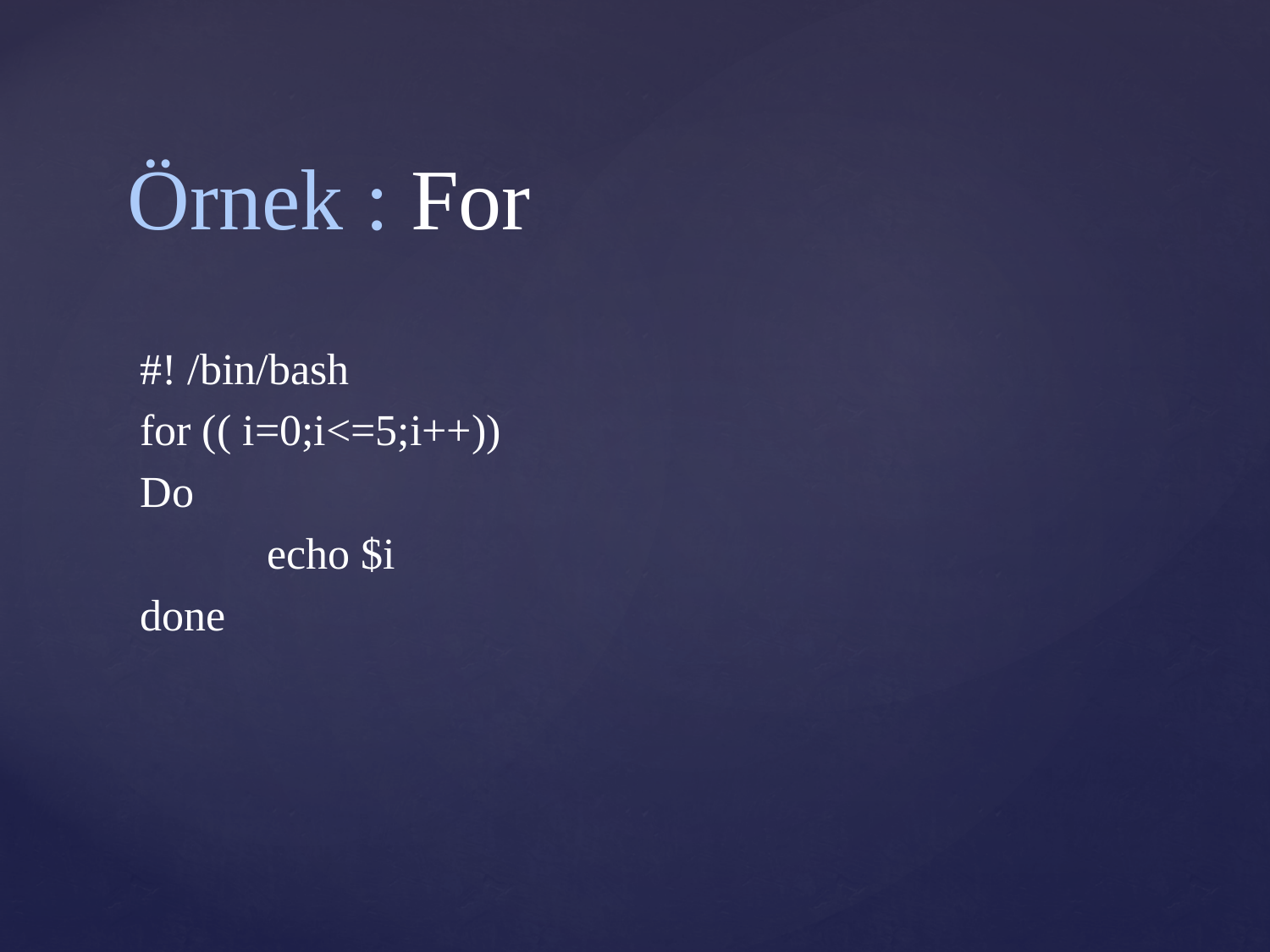

# Örnek : For
#! /bin/bash
for (( i=0;i<=5;i++))
Do
	echo $i
done